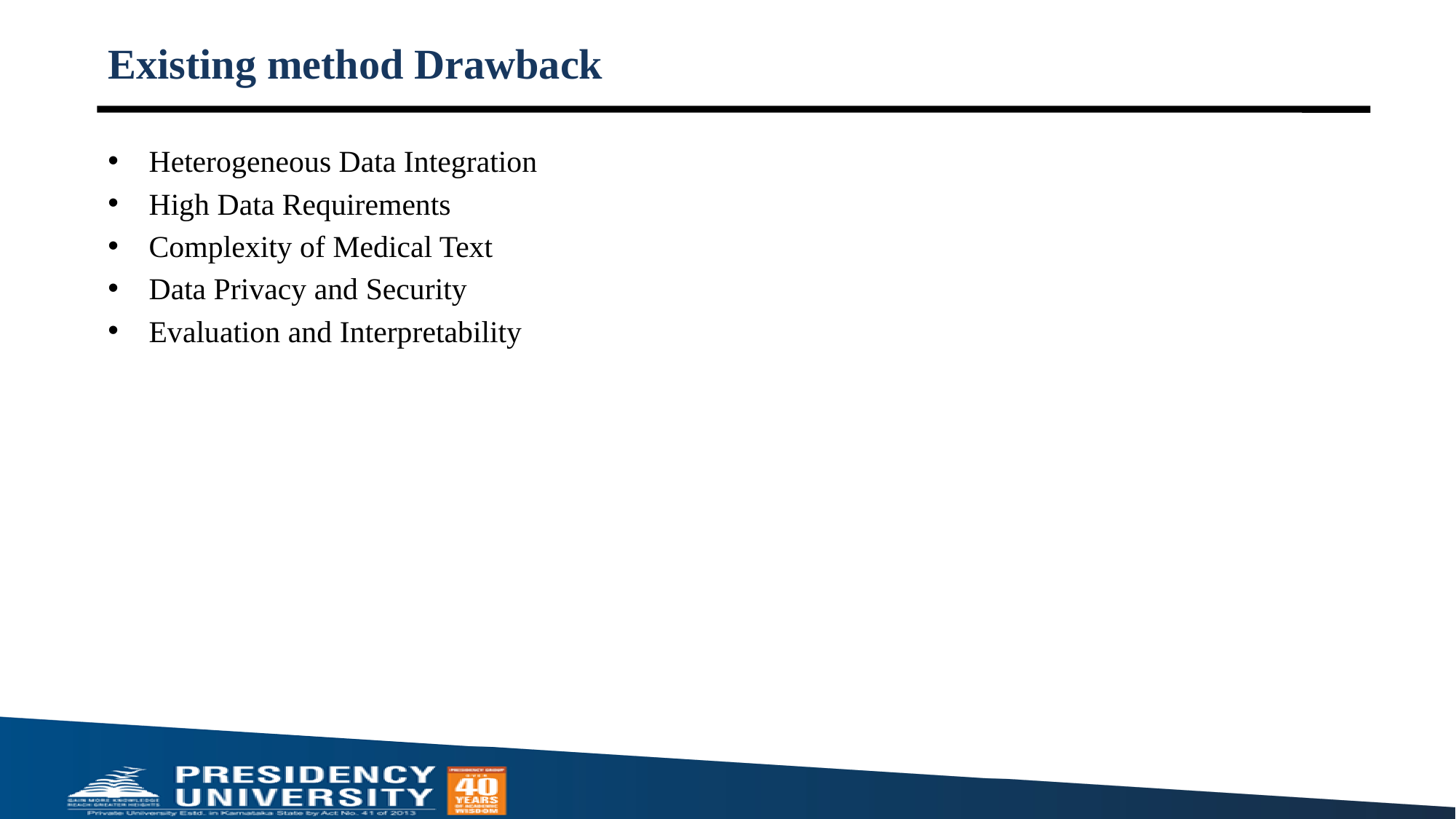

# Existing method Drawback
Heterogeneous Data Integration
High Data Requirements
Complexity of Medical Text
Data Privacy and Security
Evaluation and Interpretability